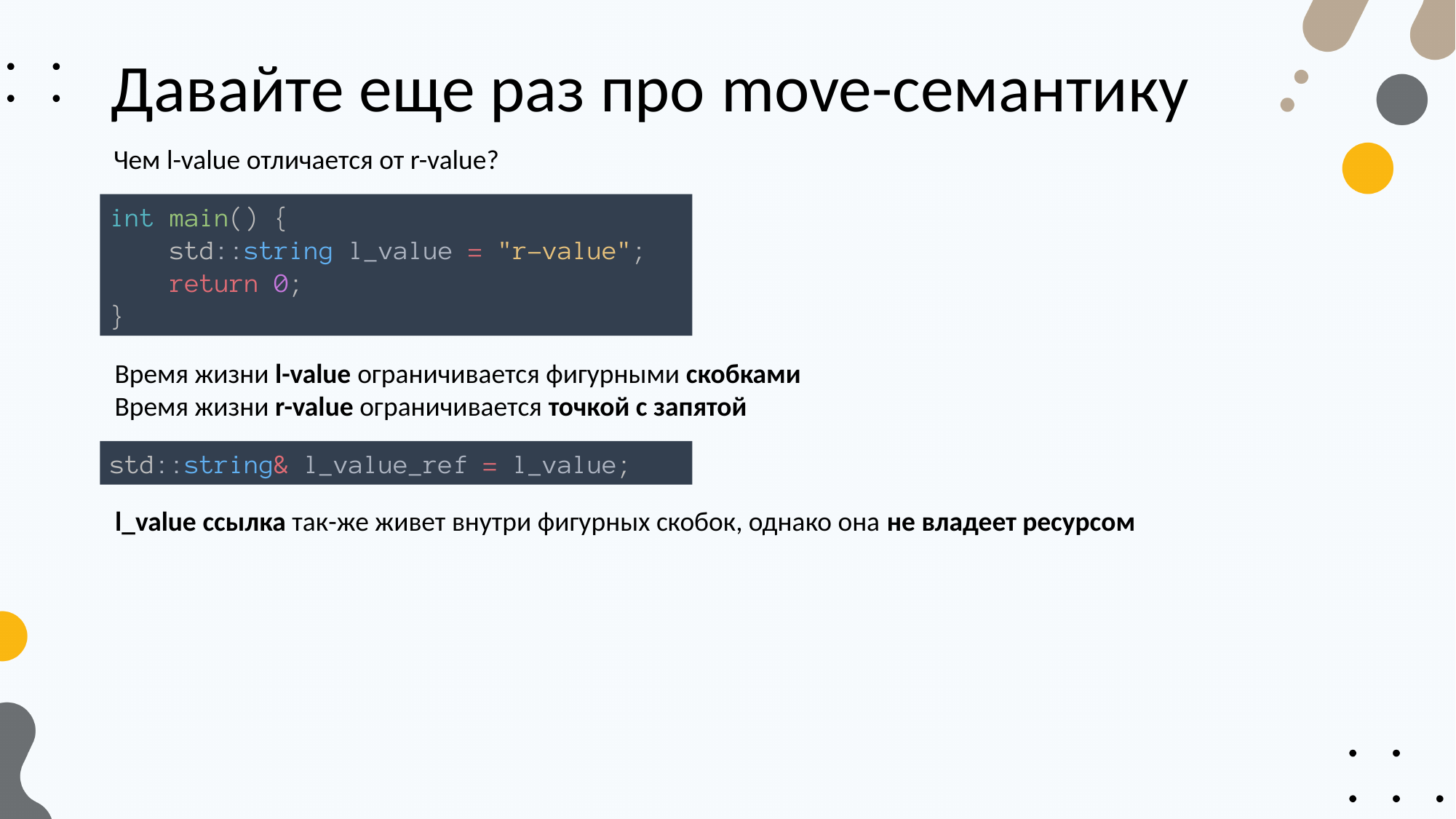

# Давайте еще раз про move-семантику
Чем l-value отличается от r-value?
int main() {
    std::string l_value = "r-value";
    return 0;
}
Время жизни l-value ограничивается фигурными скобками
Время жизни r-value ограничивается точкой с запятой
std::string& l_value_ref = l_value;
l_value ссылка так-же живет внутри фигурных скобок, однако она не владеет ресурсом